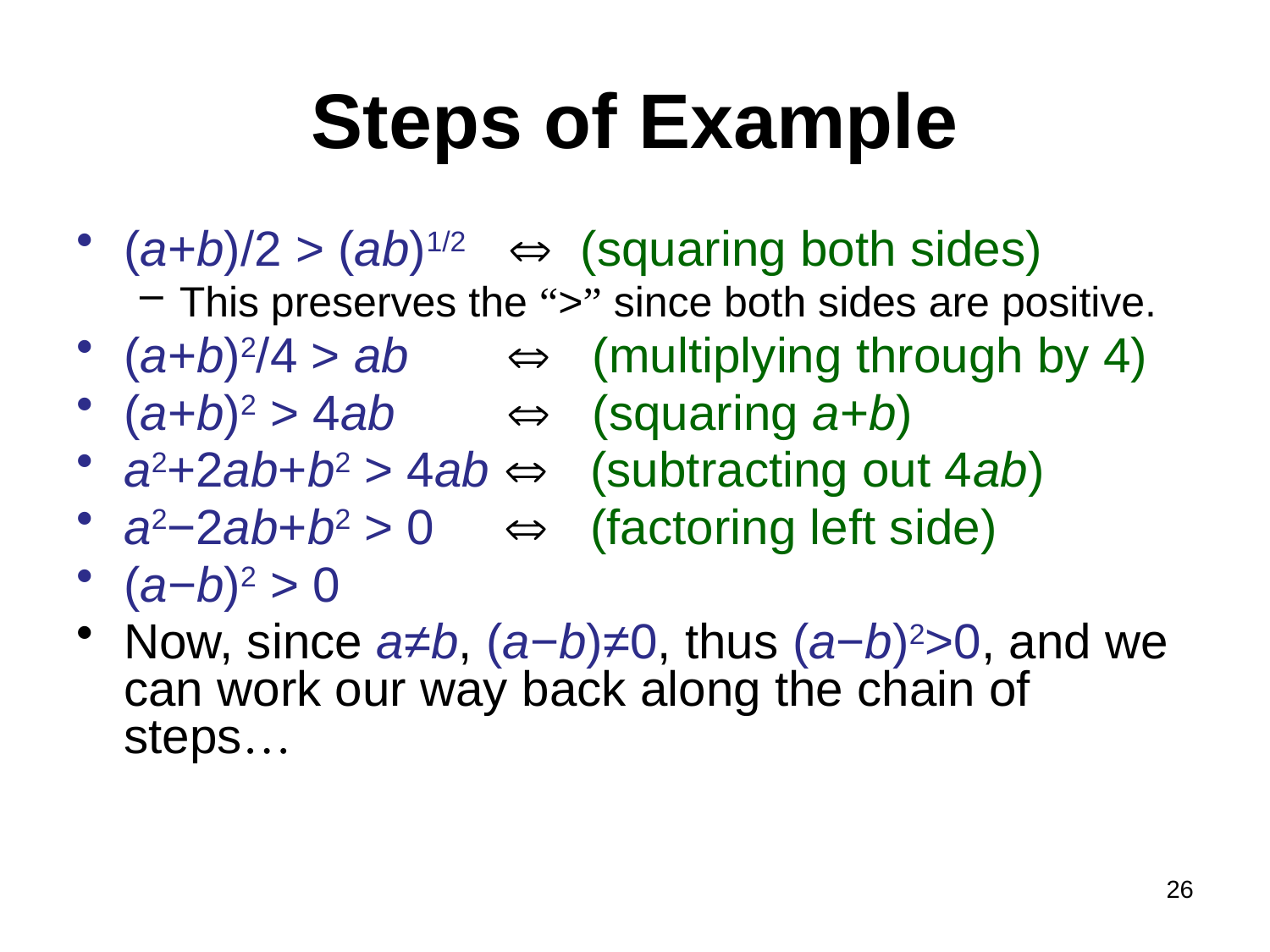

# Steps of Example
(a+b)/2 > (ab)1/2   ⇔  (squaring both sides)
This preserves the “>” since both sides are positive.
(a+b)2/4 > ab       ⇔   (multiplying through by 4)
(a+b)2 > 4ab        ⇔   (squaring a+b)
a2+2ab+b2 > 4ab ⇔   (subtracting out 4ab)
a2−2ab+b2 > 0     ⇔   (factoring left side)
(a−b)2 > 0
Now, since a≠b, (a−b)≠0, thus (a−b)2>0, and we can work our way back along the chain of steps…
26